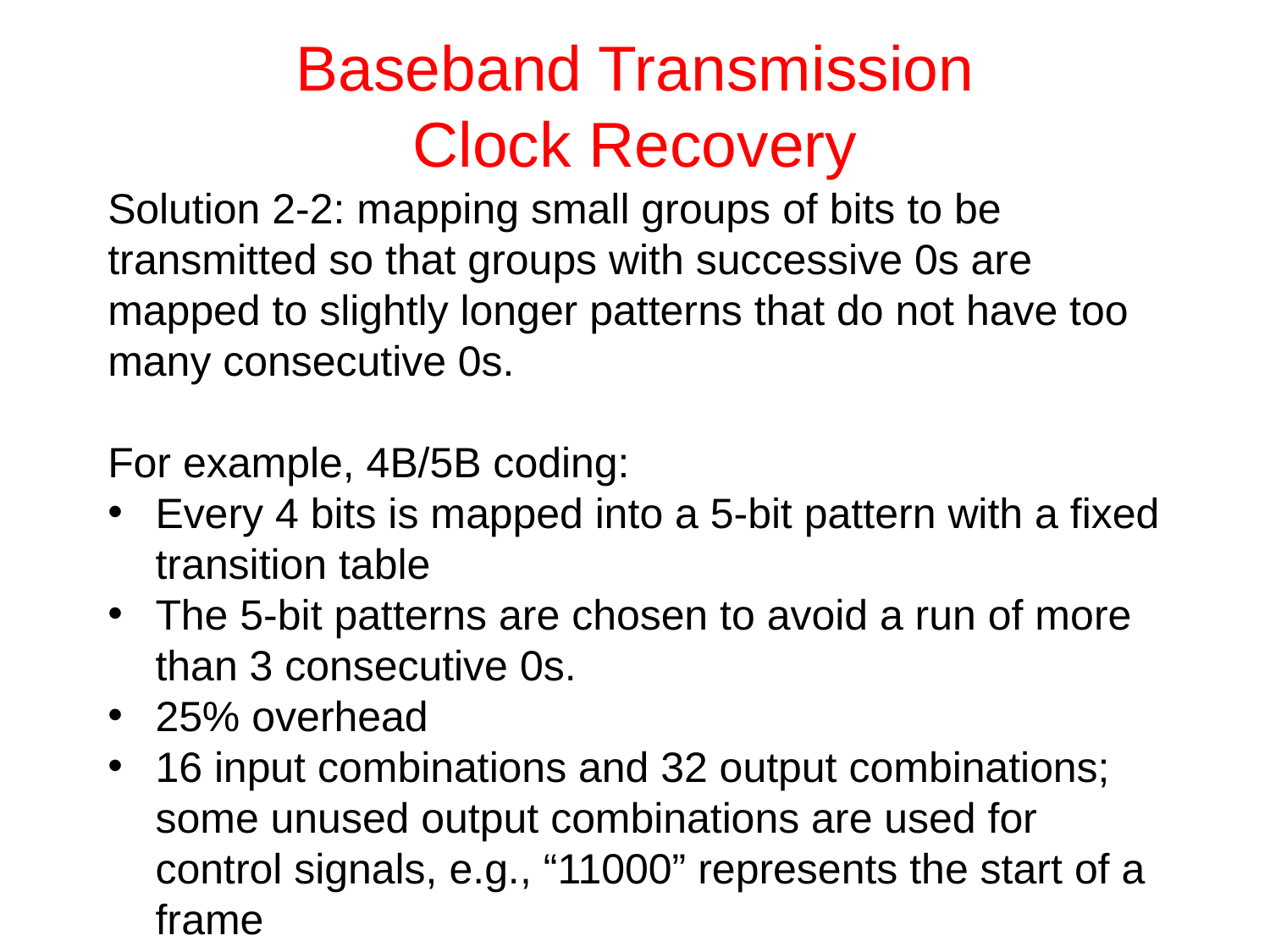

# Baseband Transmission Clock Recovery
Solution 2-2: mapping small groups of bits to be transmitted so that groups with successive 0s are mapped to slightly longer patterns that do not have too many consecutive 0s.

For example, 4B/5B coding:
Every 4 bits is mapped into a 5-bit pattern with a fixed transition table
The 5-bit patterns are chosen to avoid a run of more than 3 consecutive 0s.
25% overhead
16 input combinations and 32 output combinations; some unused output combinations are used for control signals, e.g., “11000” represents the start of a frame